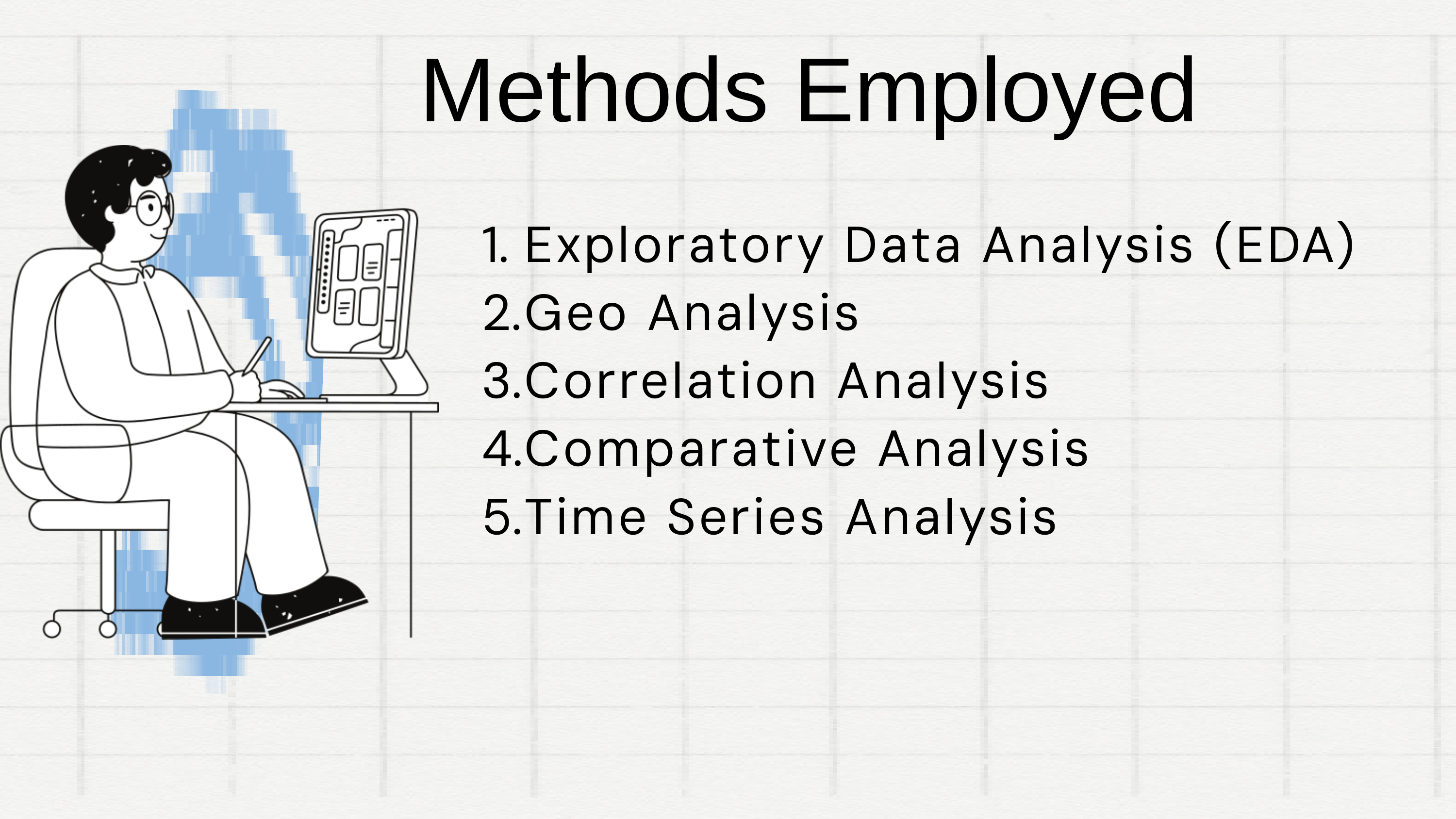

Methods Employed

Exploratory Data Analysis (EDA)
Geo Analysis
Correlation Analysis
Comparative Analysis
Time Series Analysis